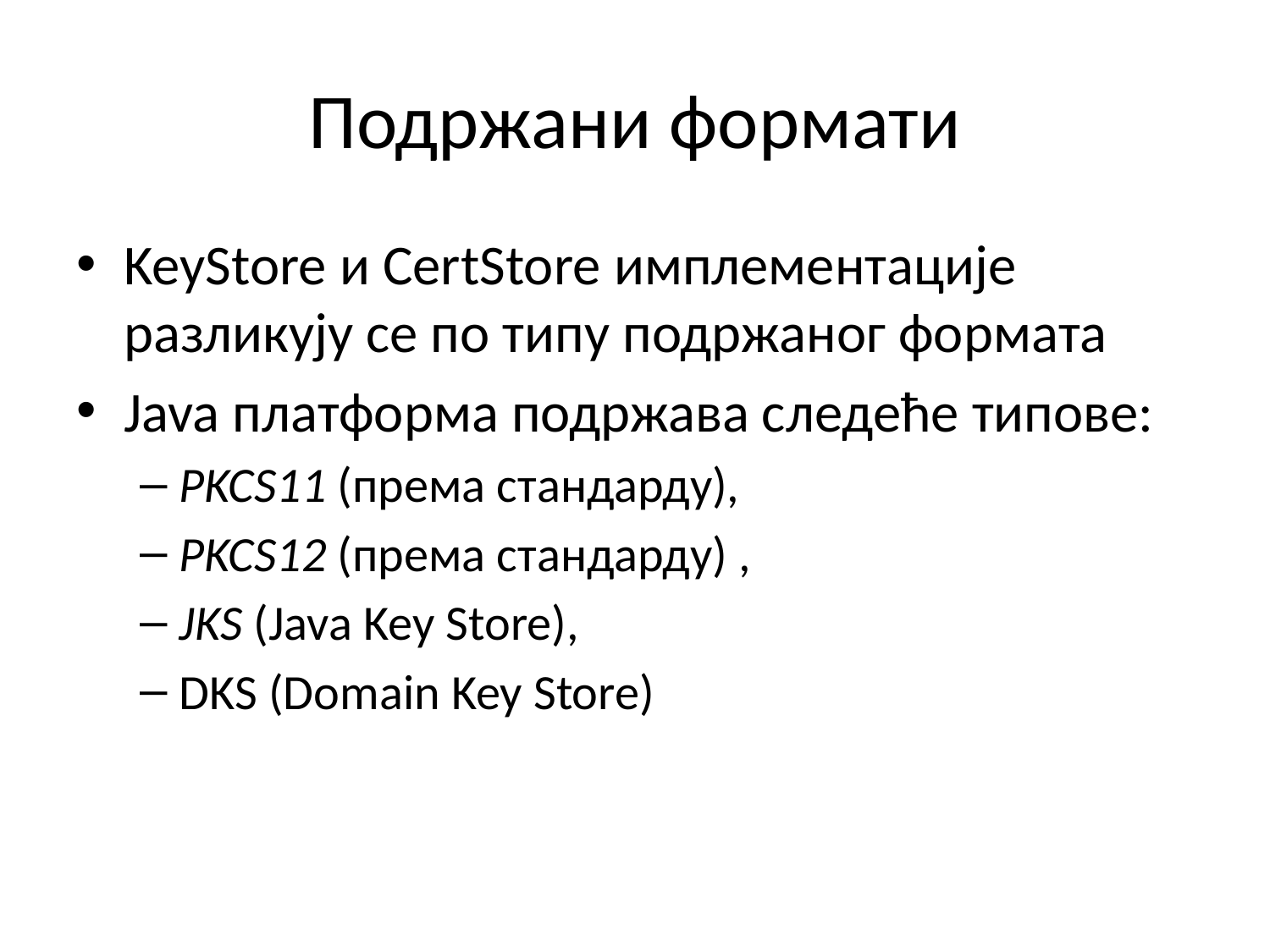

# Подржани формати
KeyStore и CertStore имплементације разликују се по типу подржаног формата
Java платформа подржава следеће типове:
PKCS11 (према стандарду),
PKCS12 (према стандарду) ,
JKS (Java Key Store),
DKS (Domain Key Store)